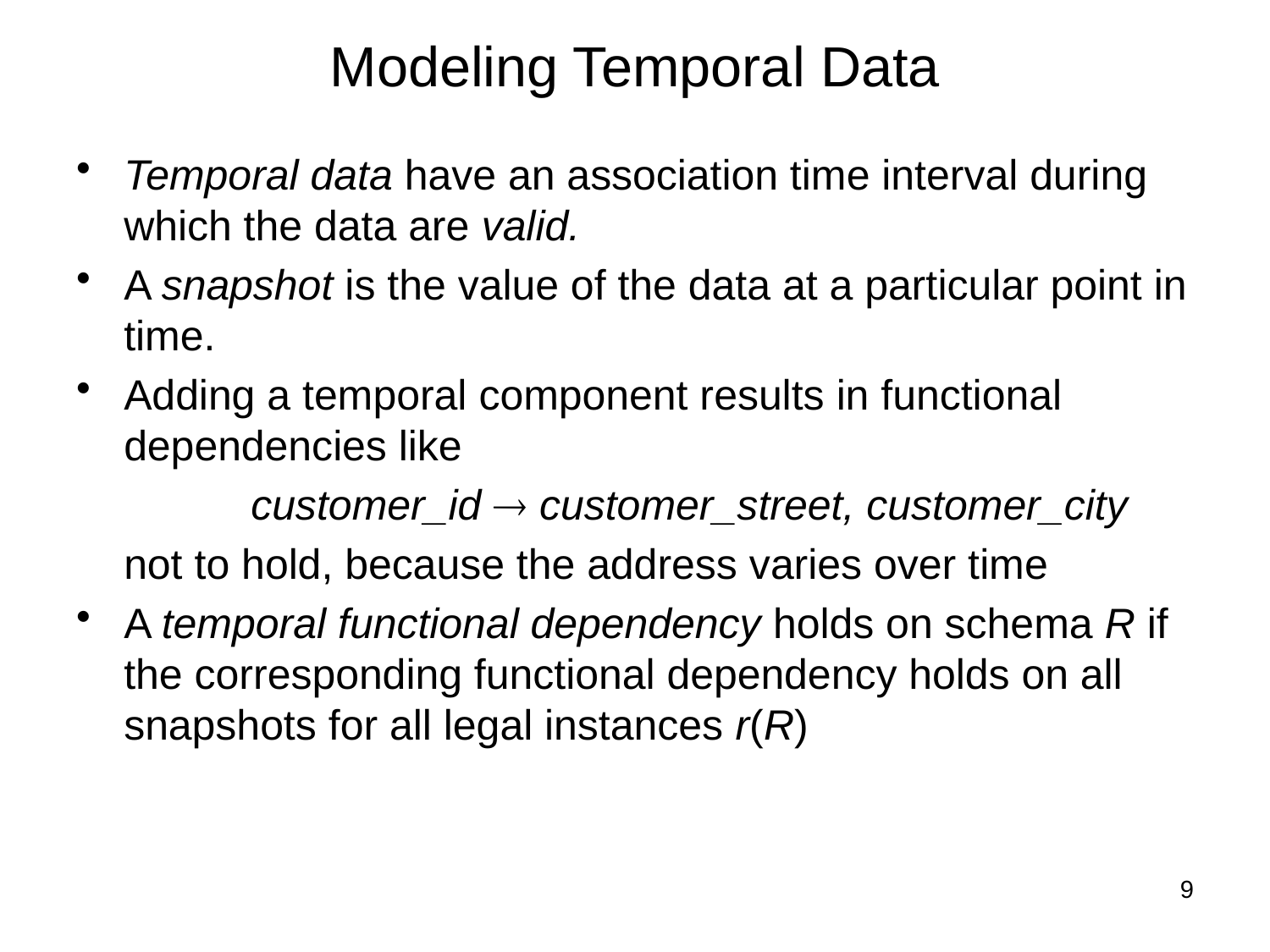

# Modeling Temporal Data
Temporal data have an association time interval during which the data are valid.
A snapshot is the value of the data at a particular point in time.
Adding a temporal component results in functional dependencies like
		customer_id → customer_street, customer_city
	not to hold, because the address varies over time
A temporal functional dependency holds on schema R if the corresponding functional dependency holds on all snapshots for all legal instances r(R)

9